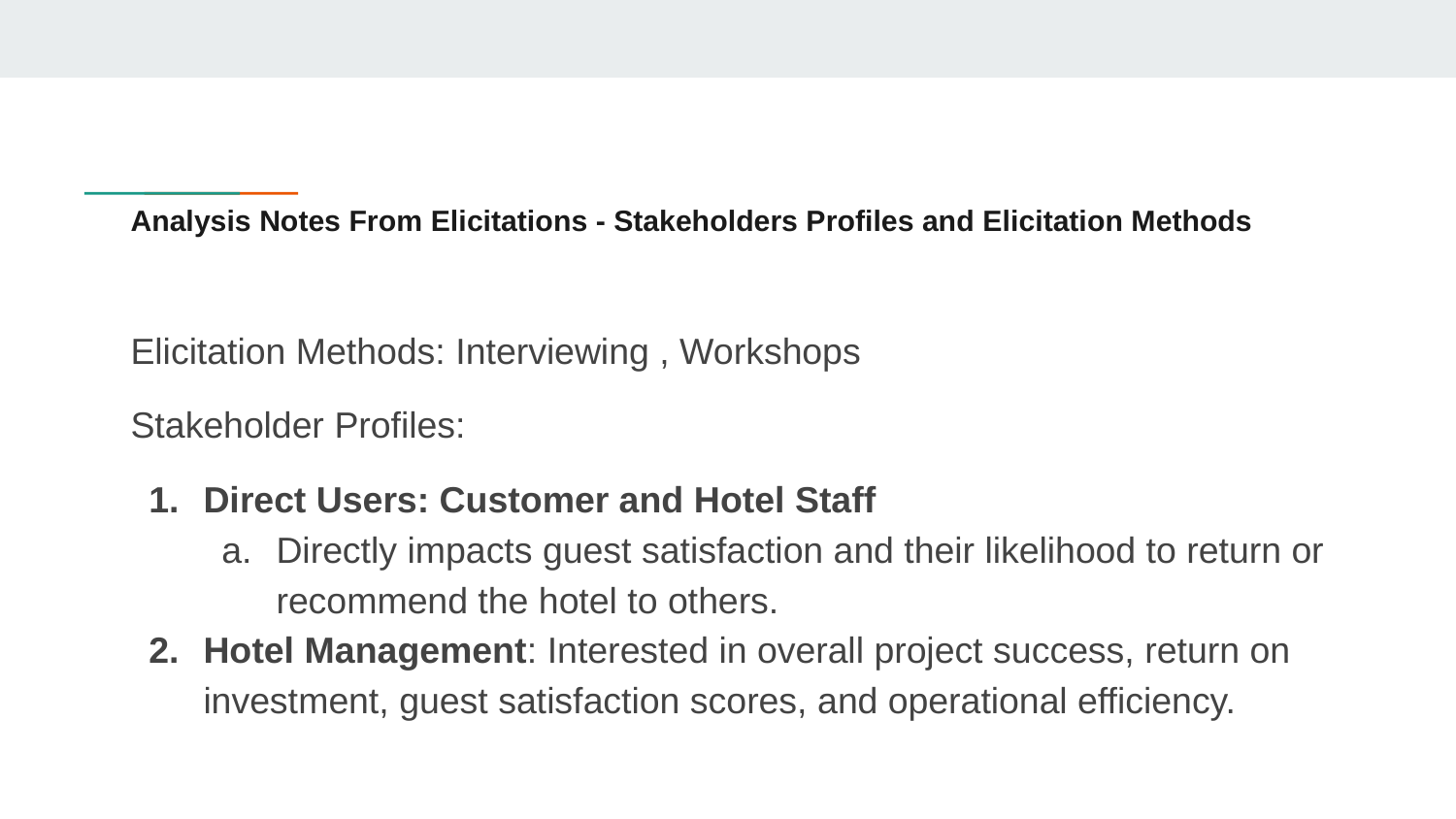

# Analysis Notes From Elicitations - Stakeholders Profiles and Elicitation Methods
Elicitation Methods: Interviewing , Workshops
Stakeholder Profiles:
Direct Users: Customer and Hotel Staff
Directly impacts guest satisfaction and their likelihood to return or recommend the hotel to others.
Hotel Management: Interested in overall project success, return on investment, guest satisfaction scores, and operational efficiency.